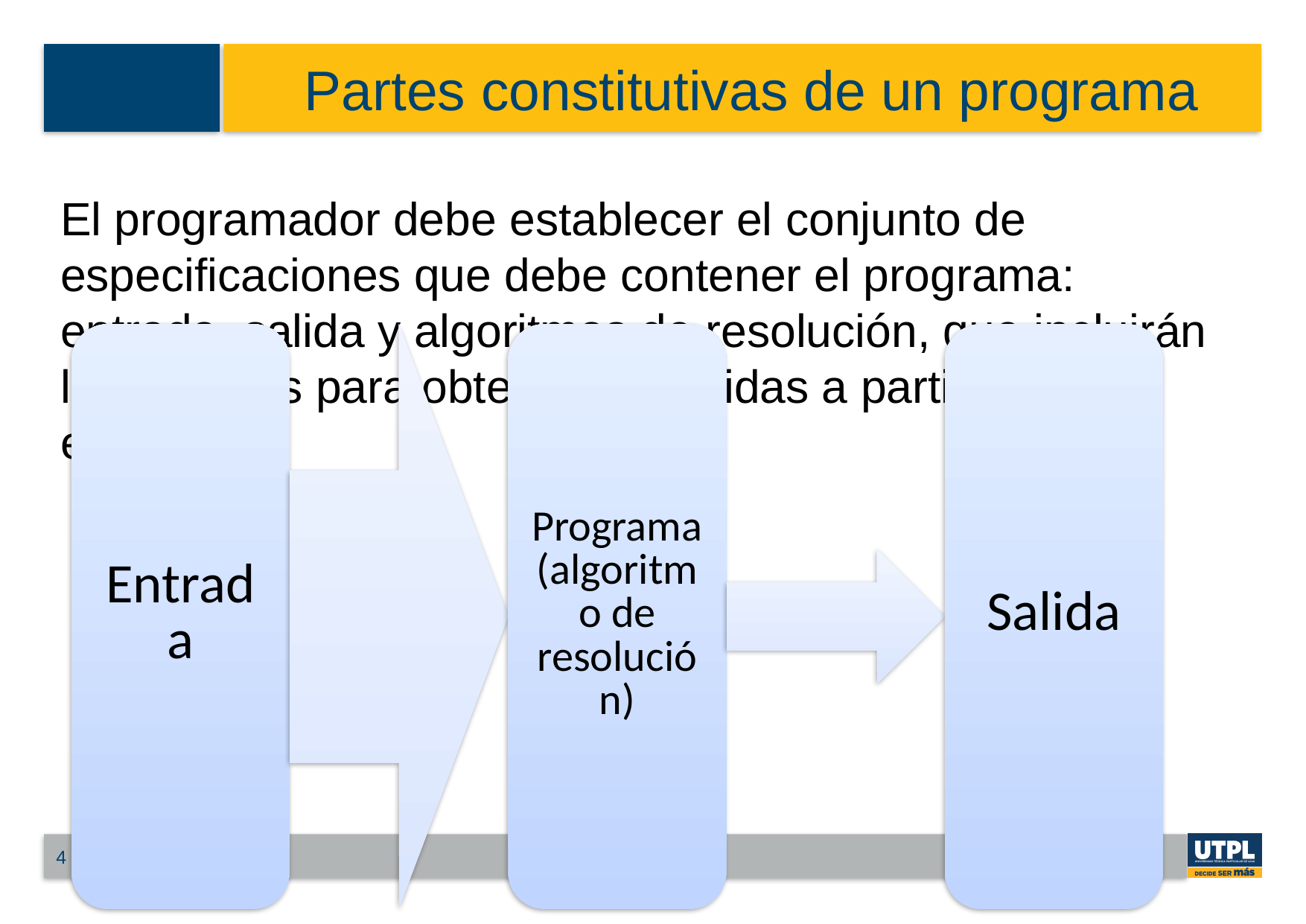

# Partes constitutivas de un programa
El programador debe establecer el conjunto de especificaciones que debe contener el programa: entrada, salida y algoritmos de resolución, que incluirán las técnicas para obtener las salidas a partir de las entradas.
Entrada
Programa (algoritmo de resolución)
Salida
4